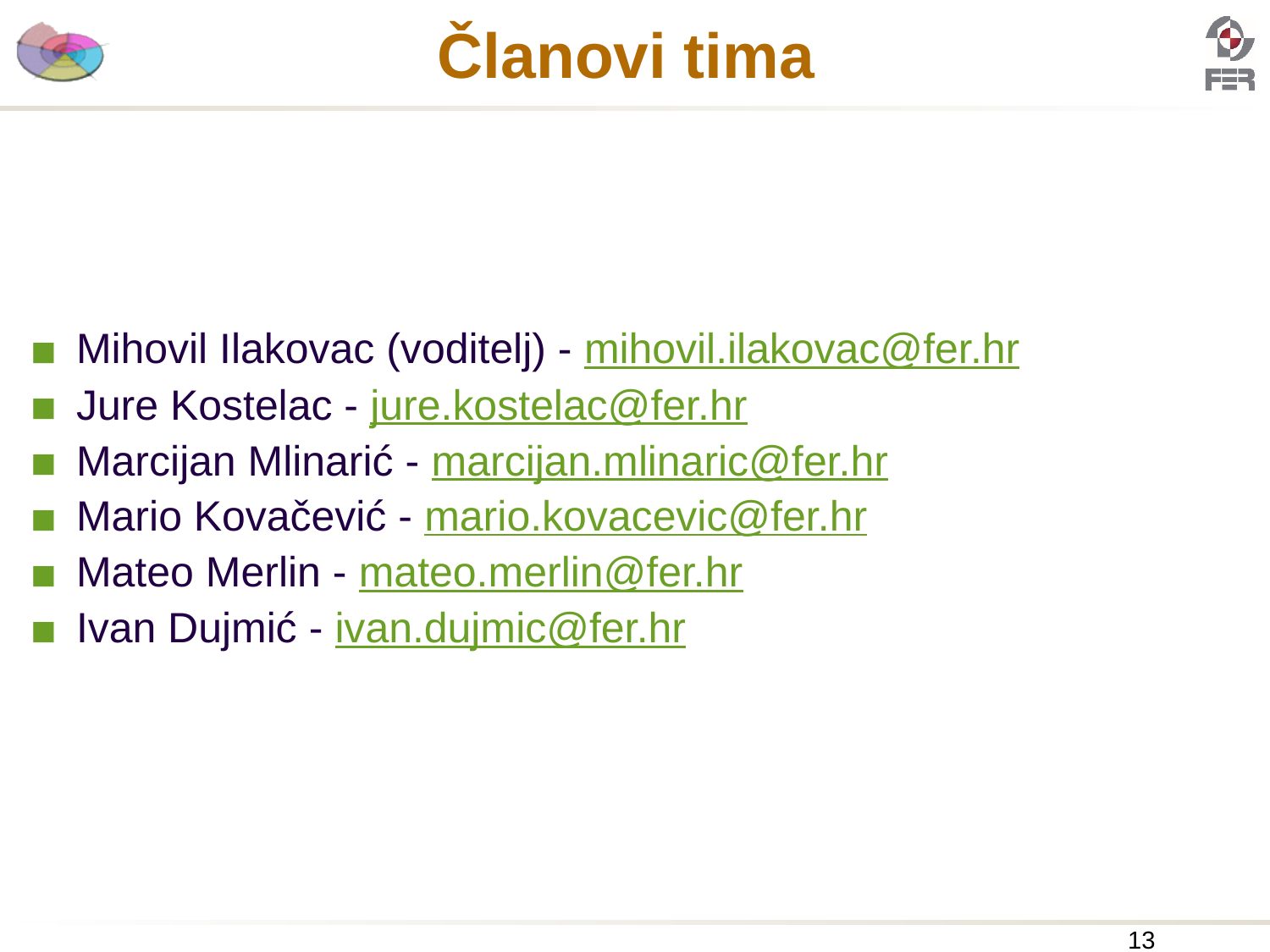

# Članovi tima

Mihovil Ilakovac (voditelj) - mihovil.ilakovac@fer.hr
Jure Kostelac - jure.kostelac@fer.hr
Marcijan Mlinarić - marcijan.mlinaric@fer.hr
Mario Kovačević - mario.kovacevic@fer.hr
Mateo Merlin - mateo.merlin@fer.hr
Ivan Dujmić - ivan.dujmic@fer.hr
13